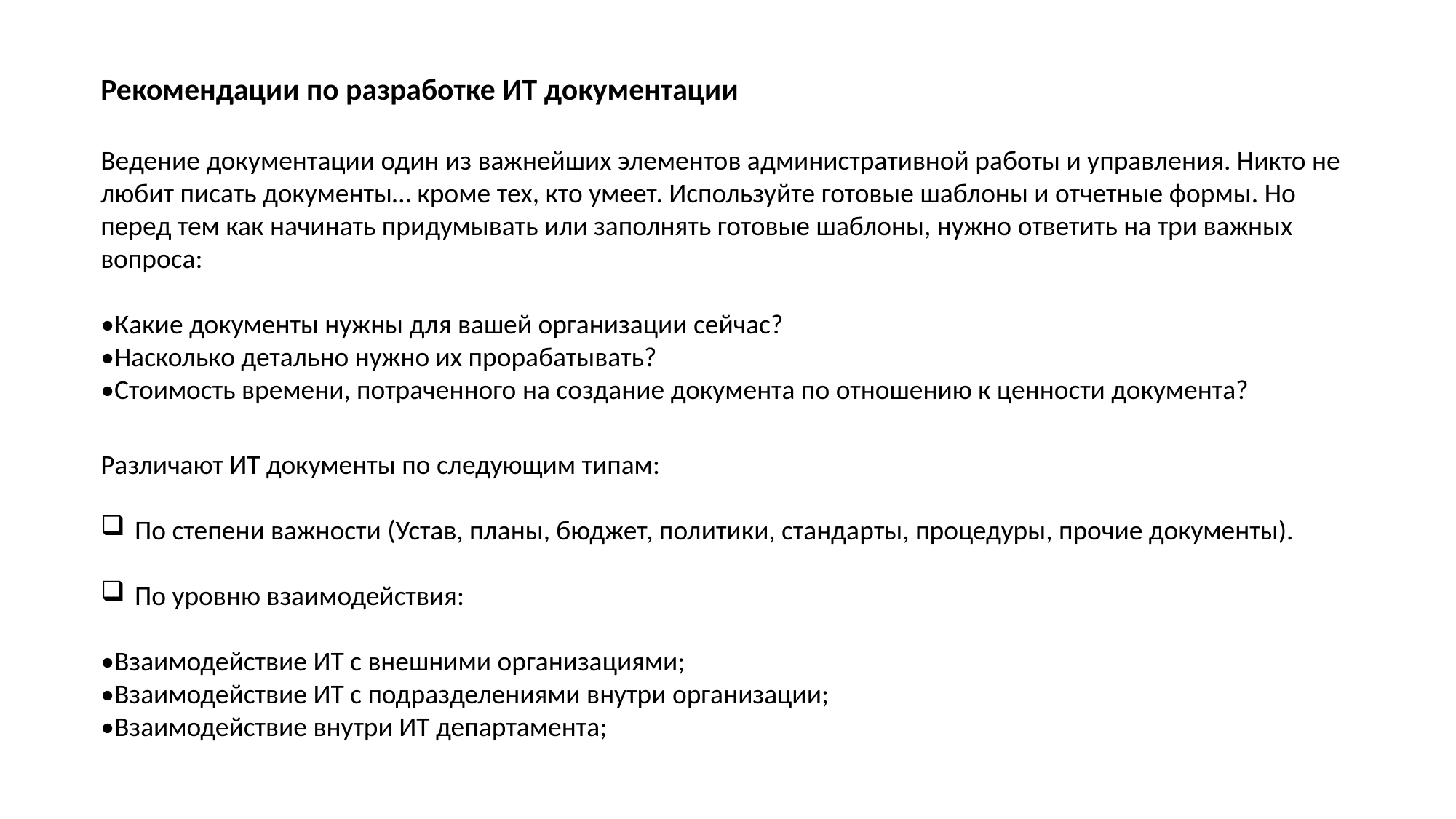

Рекомендации по разработке ИТ документации

Ведение документации один из важнейших элементов административной работы и управления. Никто не любит писать документы… кроме тех, кто умеет. Используйте готовые шаблоны и отчетные формы. Но перед тем как начинать придумывать или заполнять готовые шаблоны, нужно ответить на три важных вопроса:

•Какие документы нужны для вашей организации сейчас?
•Насколько детально нужно их прорабатывать?
•Стоимость времени, потраченного на создание документа по отношению к ценности документа?
Различают ИТ документы по следующим типам:

По степени важности (Устав, планы, бюджет, политики, стандарты, процедуры, прочие документы).

По уровню взаимодействия:

•Взаимодействие ИТ с внешними организациями;
•Взаимодействие ИТ с подразделениями внутри организации;
•Взаимодействие внутри ИТ департамента;